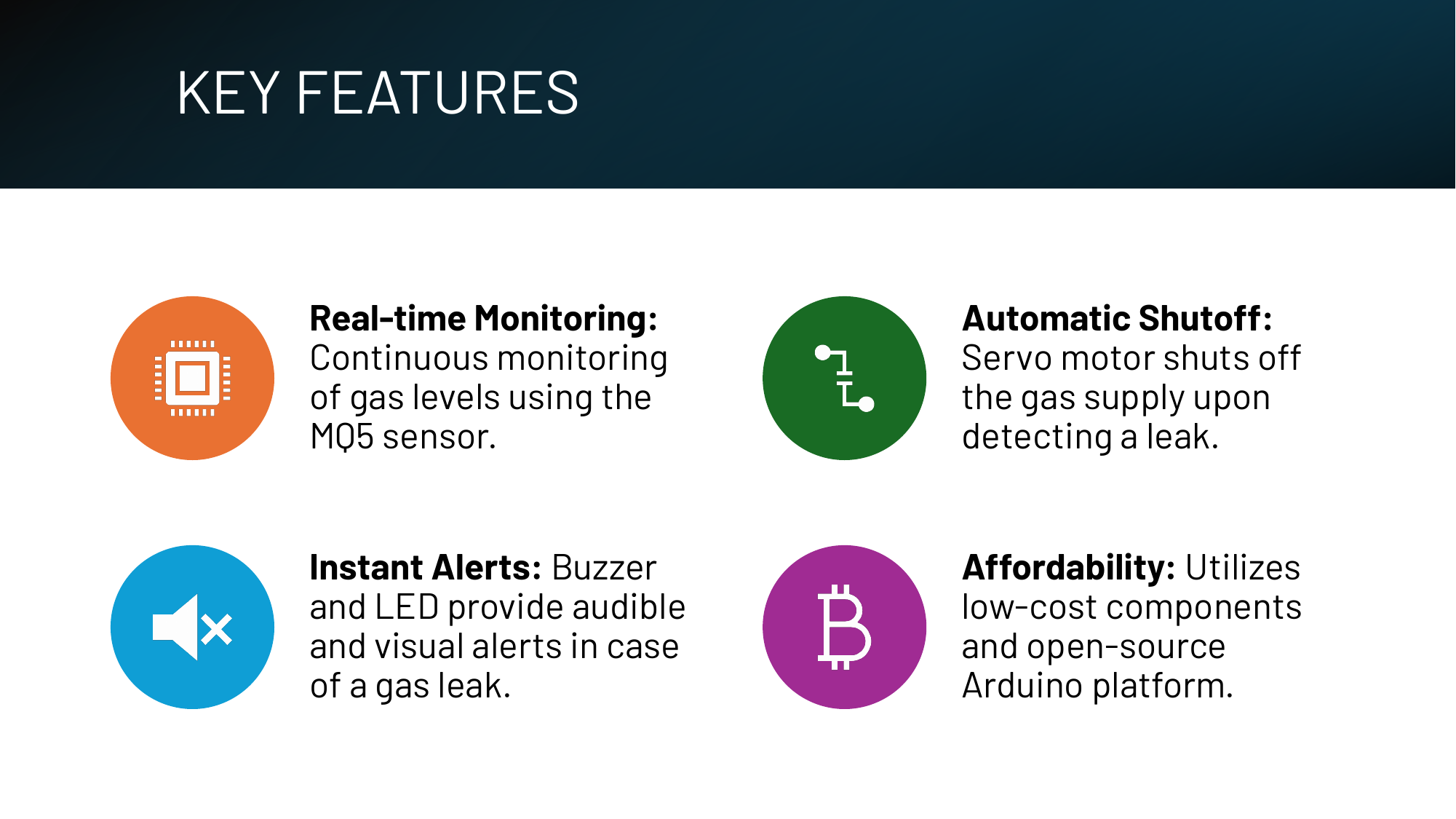

# KEY FEATURES
Real-time Monitoring: Continuous monitoring of gas levels using the MQ5 sensor.
Automatic Shutoff: Servo motor shuts off the gas supply upon detecting a leak.
Instant Alerts: Buzzer and LED provide audible and visual alerts in case of a gas leak.
Affordability: Utilizes low-cost components and open-source Arduino platform.